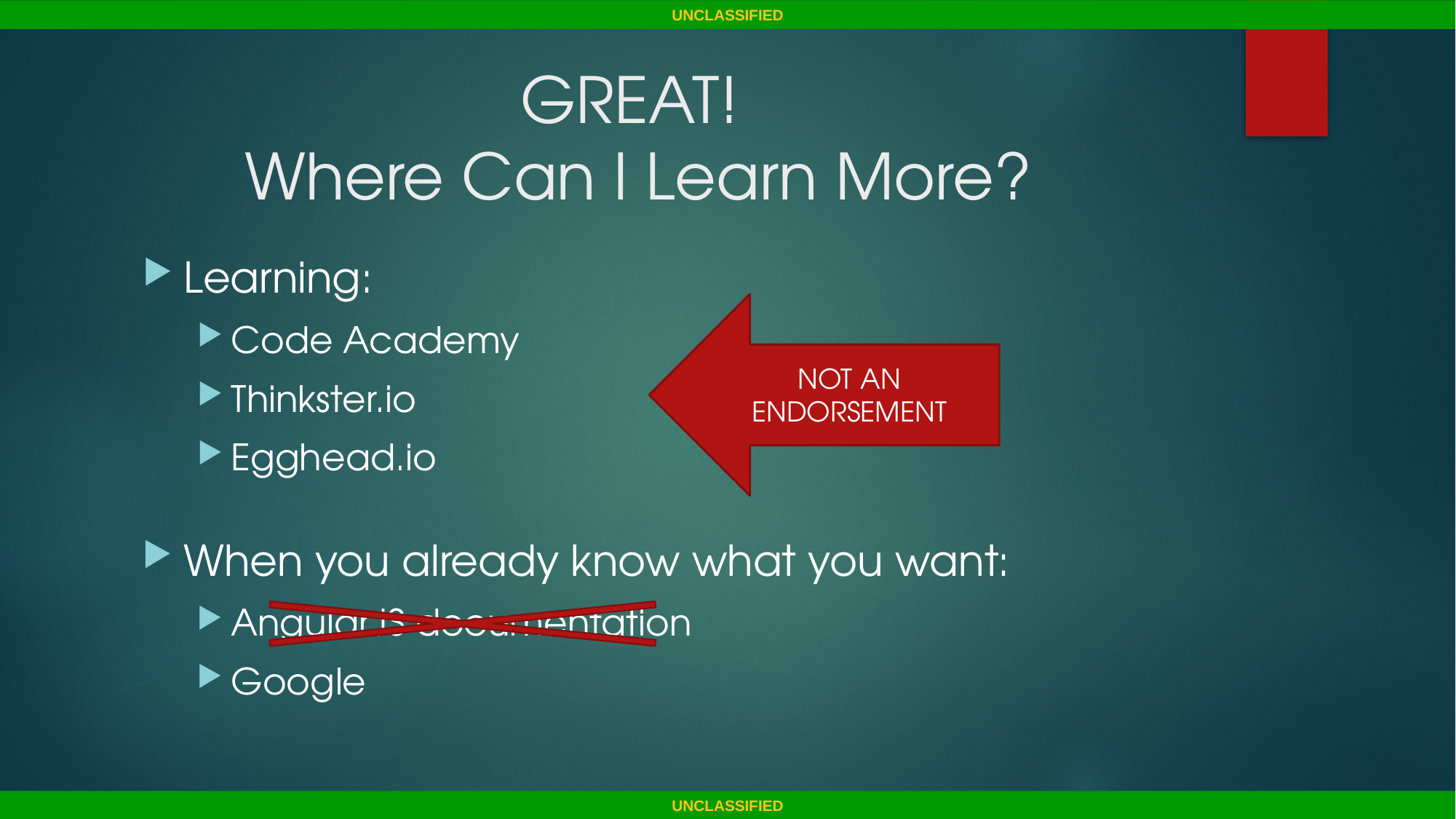

# GREAT! Where Can I Learn More?
Learning:
Code Academy
Thinkster.io
Egghead.io
NOT AN ENDORSEMENT
When you already know what you want:
AngularJS documentation
Google